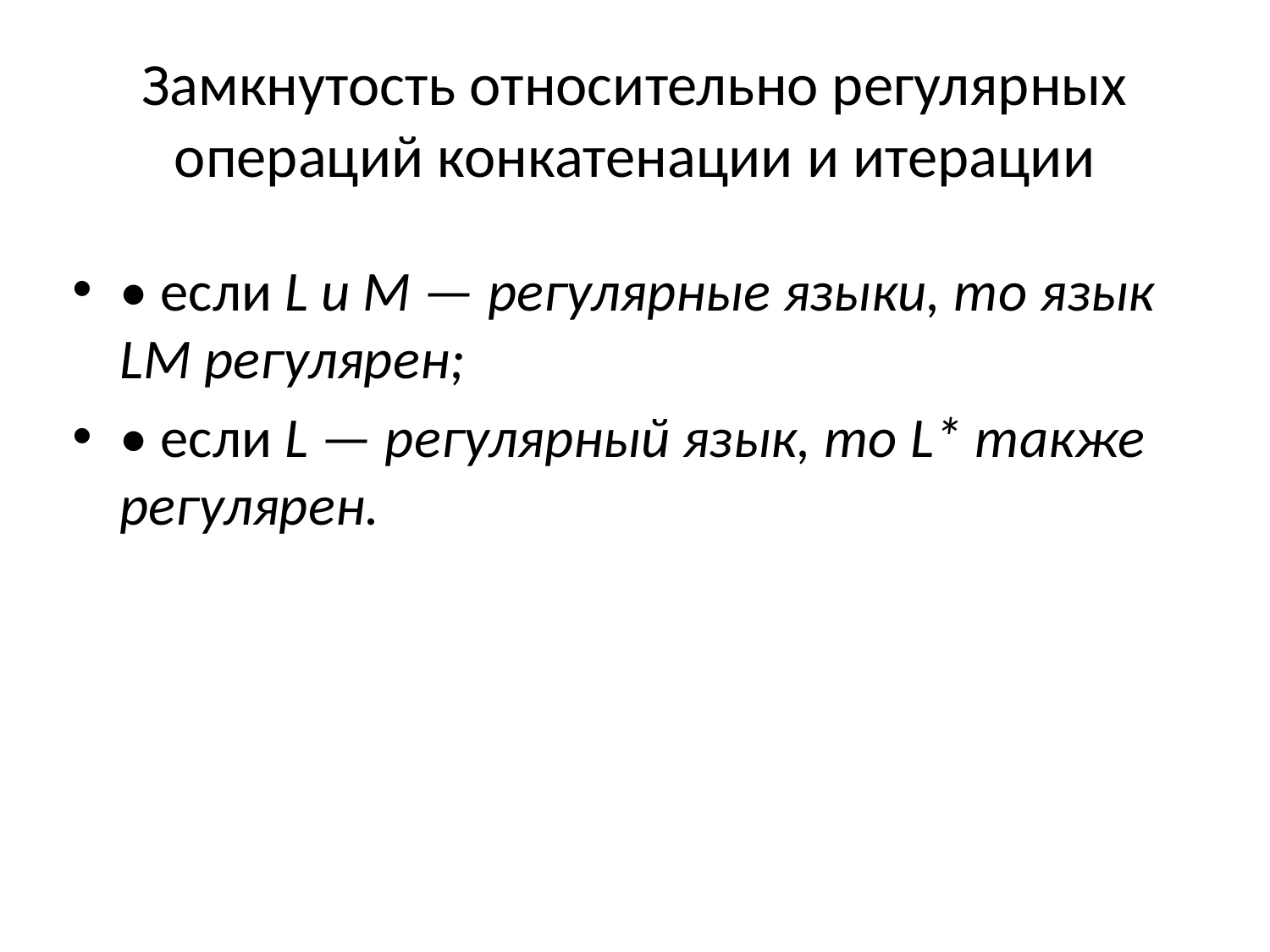

# Замкнутость относительно регулярных операций конкатенации и итерации
• если L и M — регулярные языки, то язык LM регулярен;
• если L — регулярный язык, то L* также регулярен.